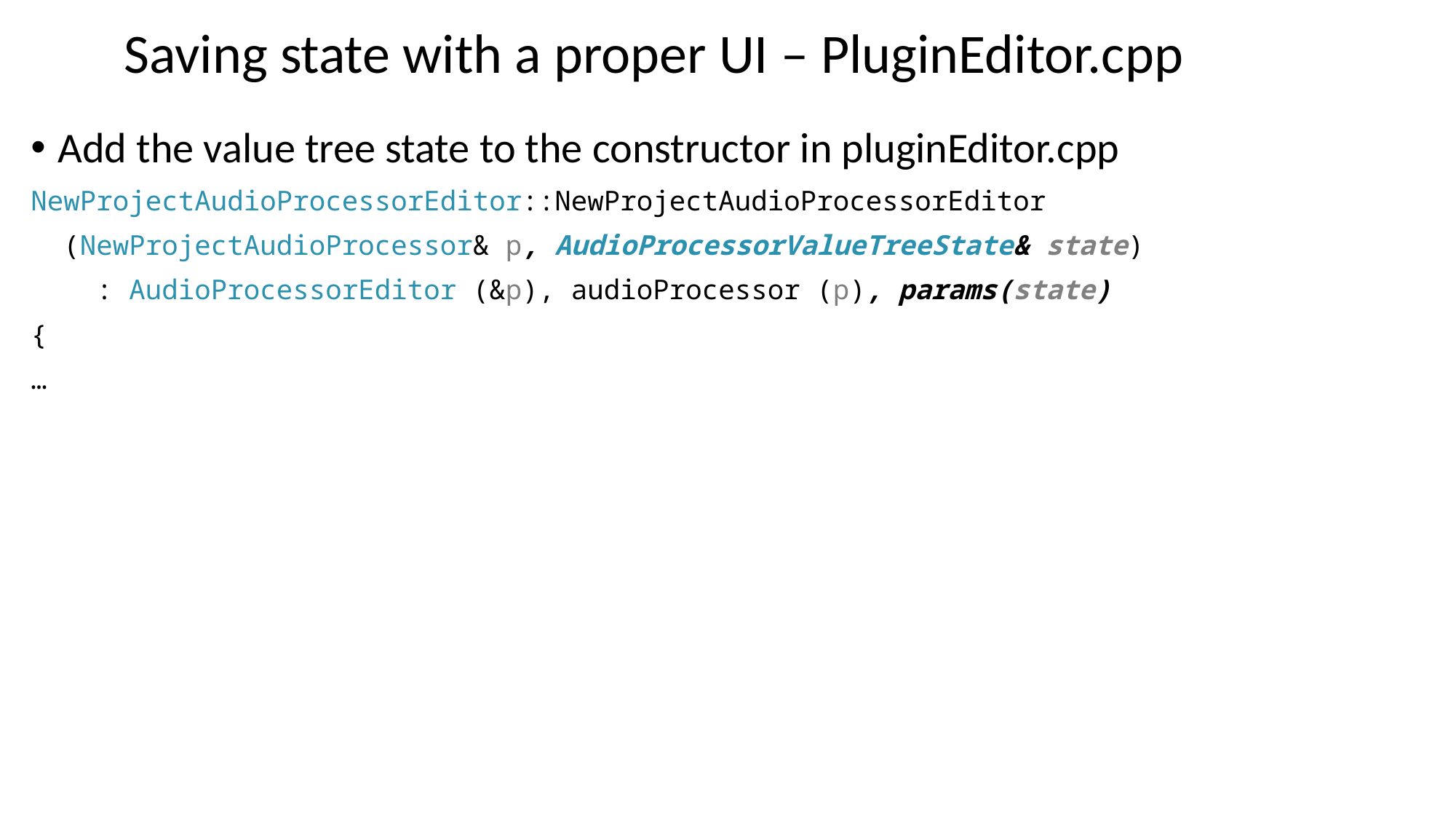

# Saving state with a proper UI – PluginEditor.cpp
Add the value tree state to the constructor in pluginEditor.cpp
NewProjectAudioProcessorEditor::NewProjectAudioProcessorEditor
  (NewProjectAudioProcessor& p, AudioProcessorValueTreeState& state)
    : AudioProcessorEditor (&p), audioProcessor (p), params(state)
{
…